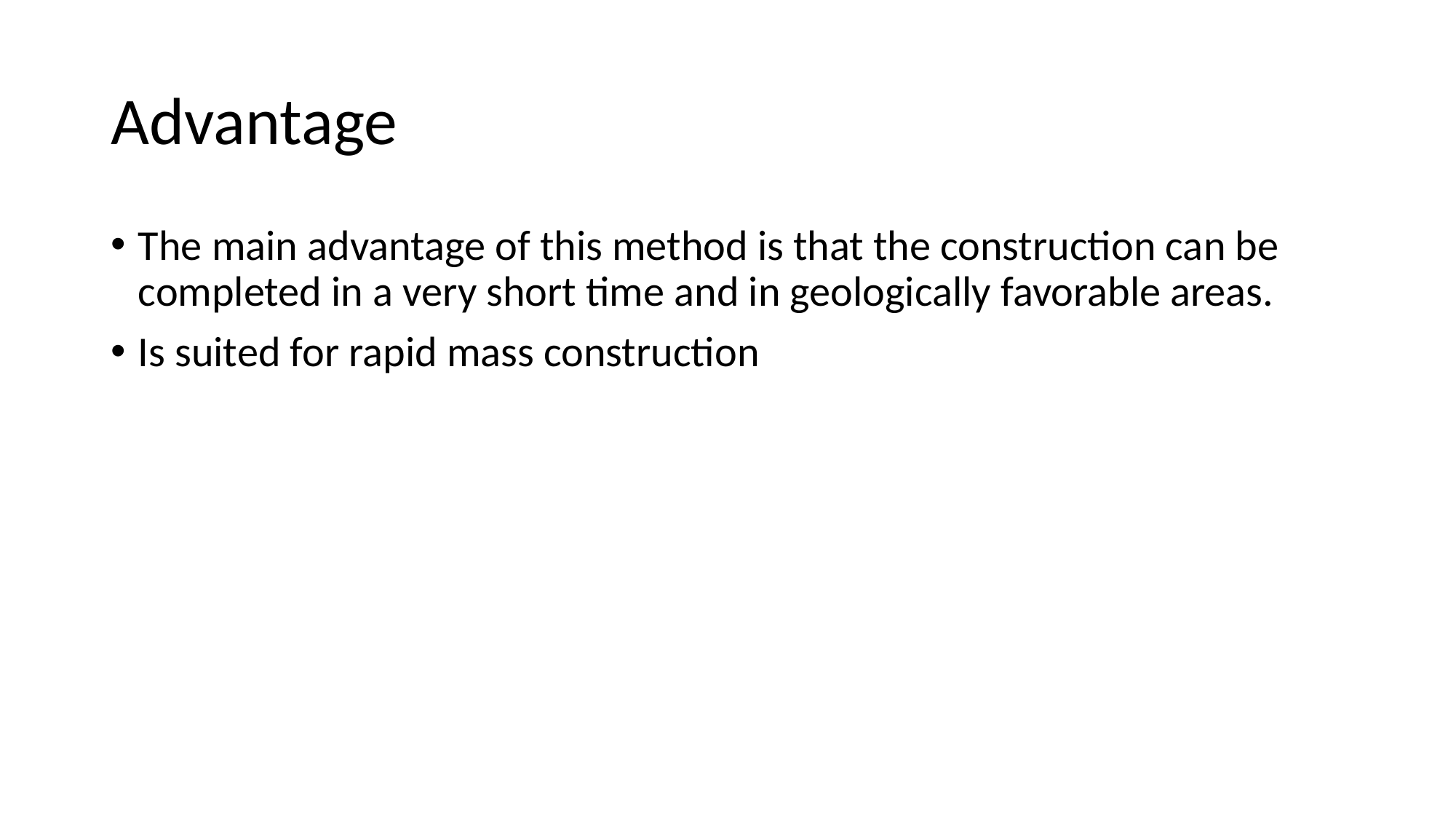

# Advantage
The main advantage of this method is that the construction can be completed in a very short time and in geologically favorable areas.
Is suited for rapid mass construction